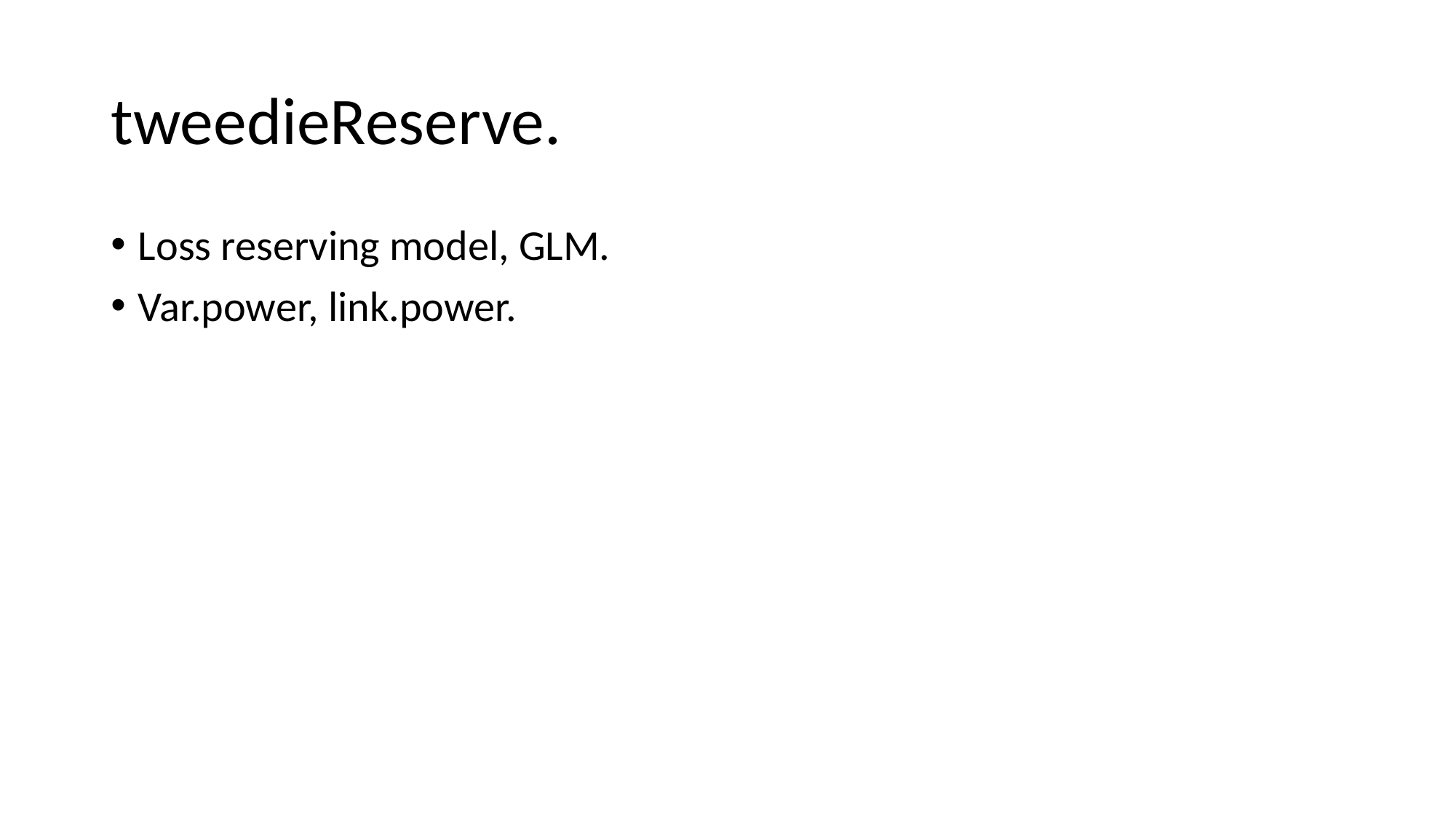

# tweedieReserve.
Loss reserving model, GLM.
Var.power, link.power.